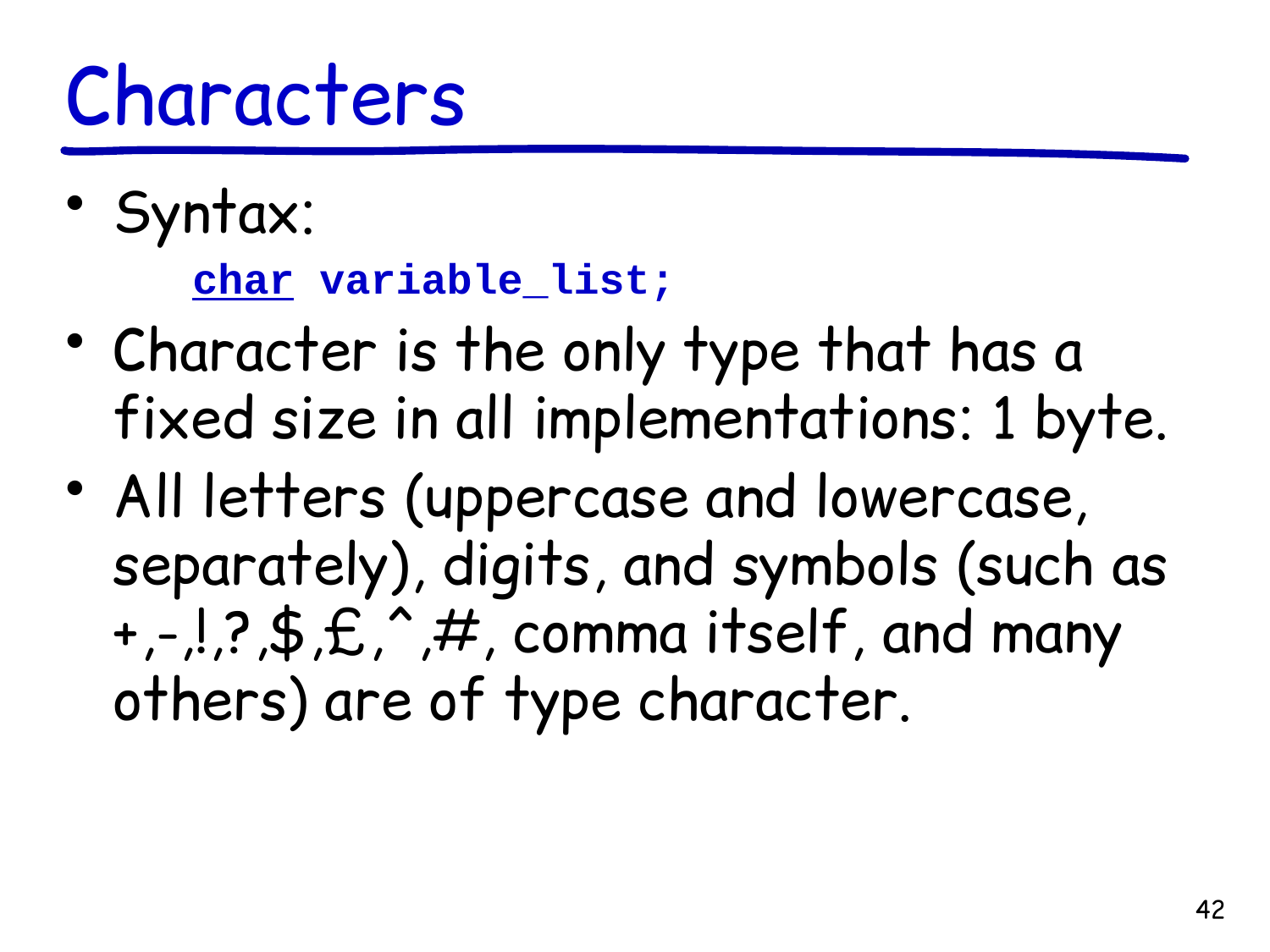

# Characters
Syntax:
char variable_list;
Character is the only type that has a fixed size in all implementations: 1 byte.
All letters (uppercase and lowercase, separately), digits, and symbols (such as +,-,!,?,$,£,^,#, comma itself, and many others) are of type character.
42